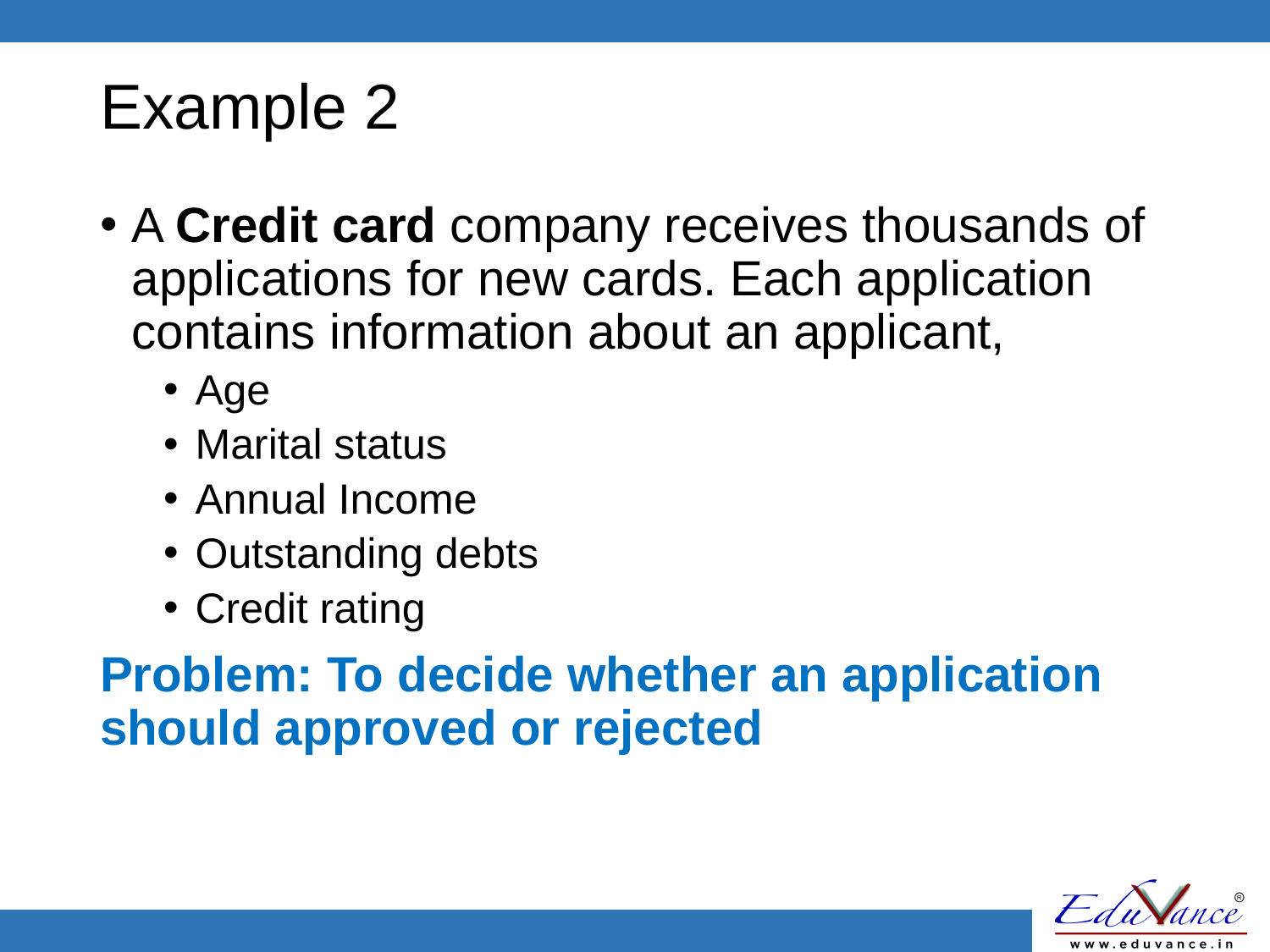

# Example 2
A Credit card company receives thousands of applications for new cards. Each application contains information about an applicant,
Age
Marital status
Annual Income
Outstanding debts
Credit rating
Problem: To decide whether an application should approved or rejected